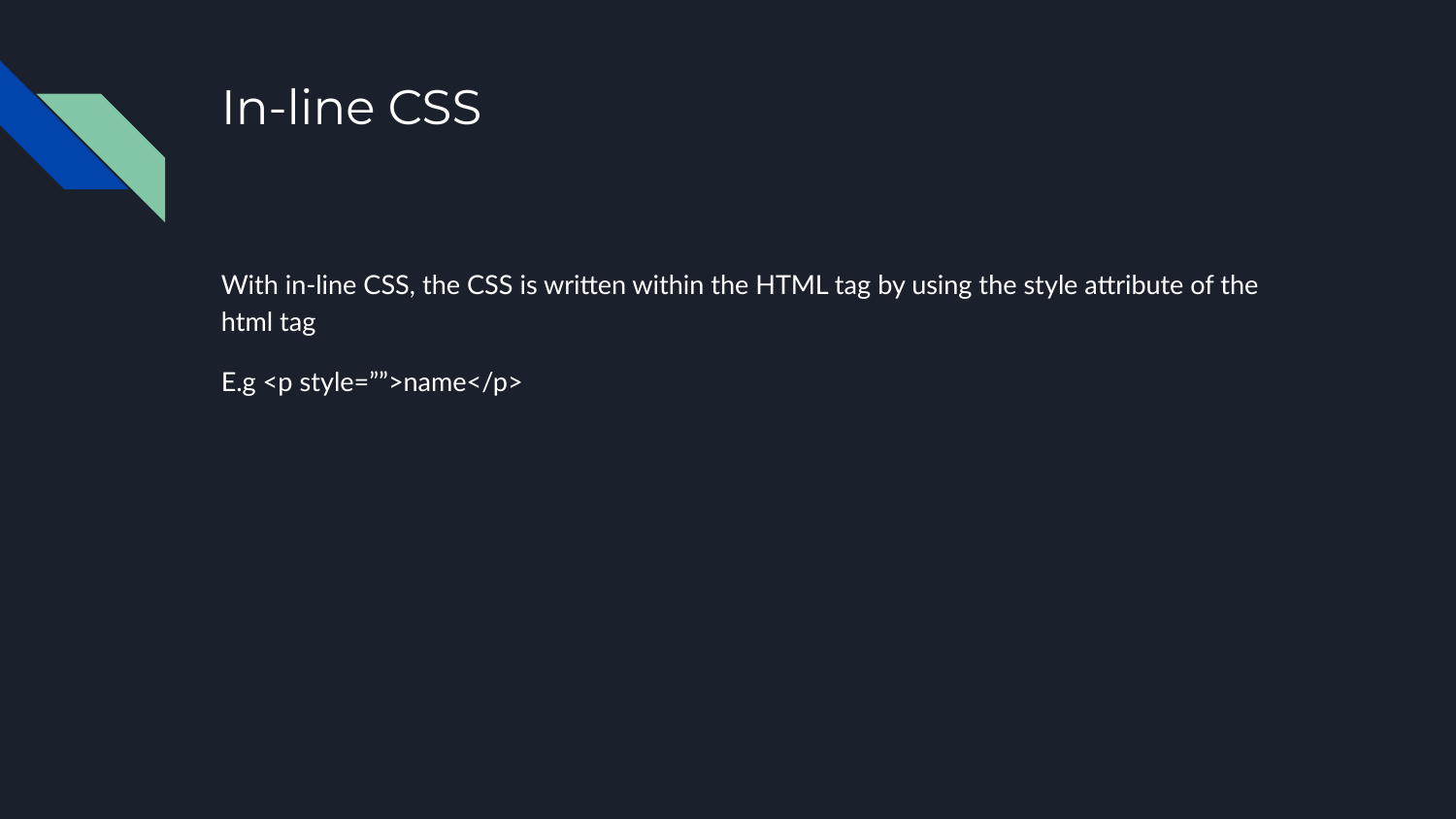

# In-line CSS
With in-line CSS, the CSS is written within the HTML tag by using the style attribute of the html tag
E.g <p style=””>name</p>